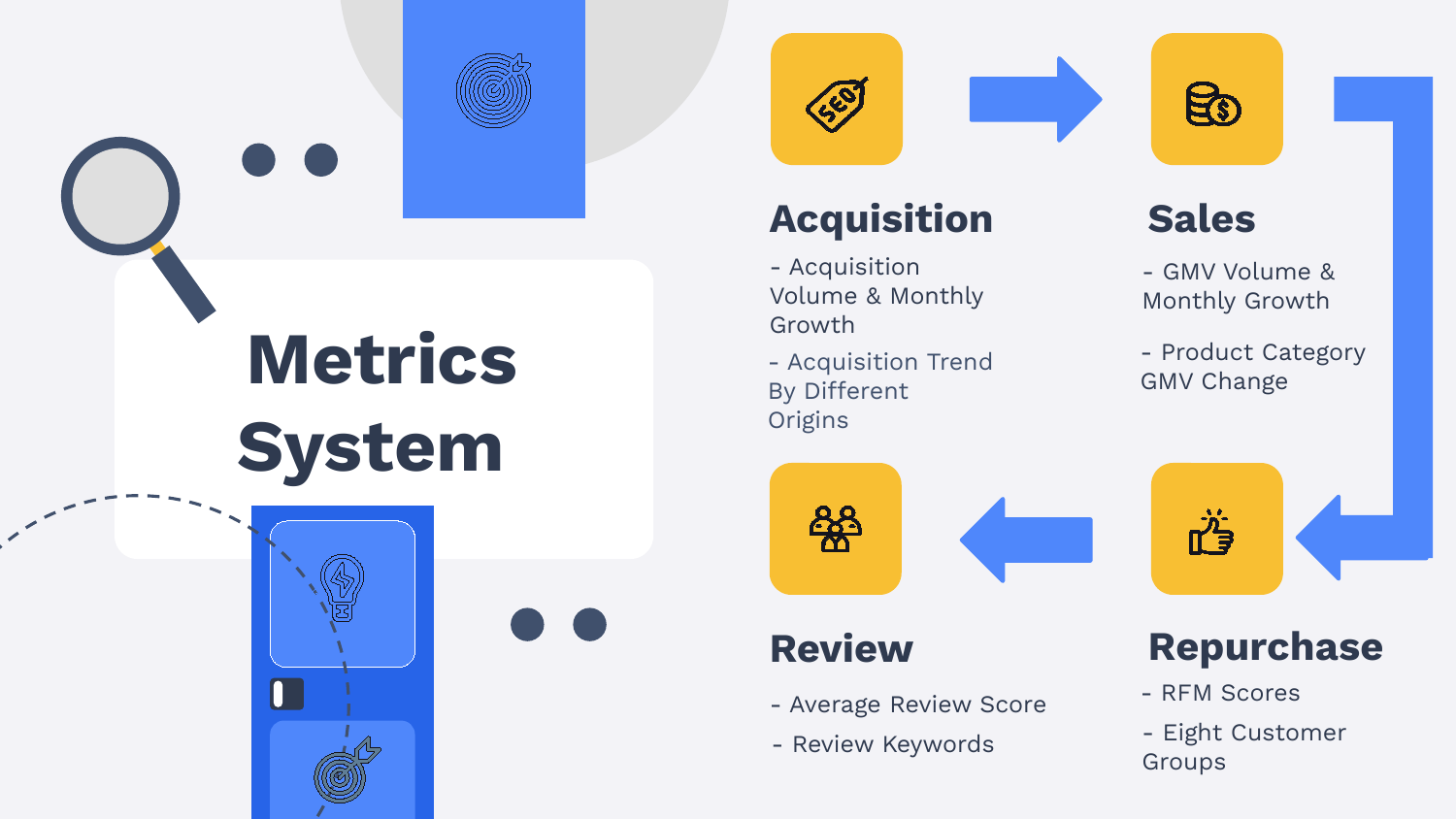

Acquisition
Sales
- Acquisition Volume & Monthly Growth

- GMV Volume & Monthly Growth

# Metrics System

- Product Category GMV Change
- Acquisition Trend By Different Origins

Repurchase
Review

- RFM Scores
- Average Review Score
- Eight Customer
Groups
- Review Keywords